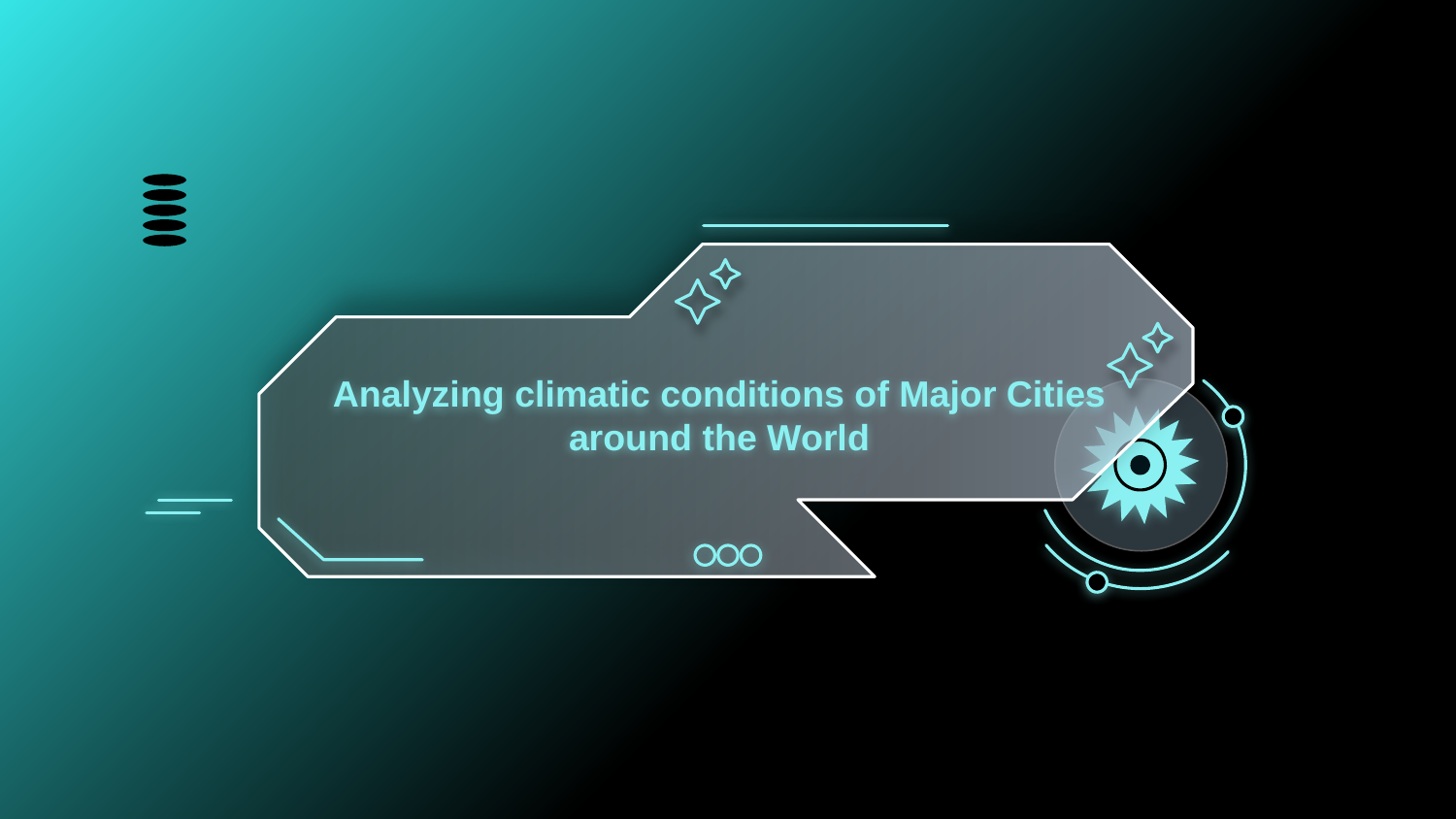

# Analyzing climatic conditions of Major Cities around the World